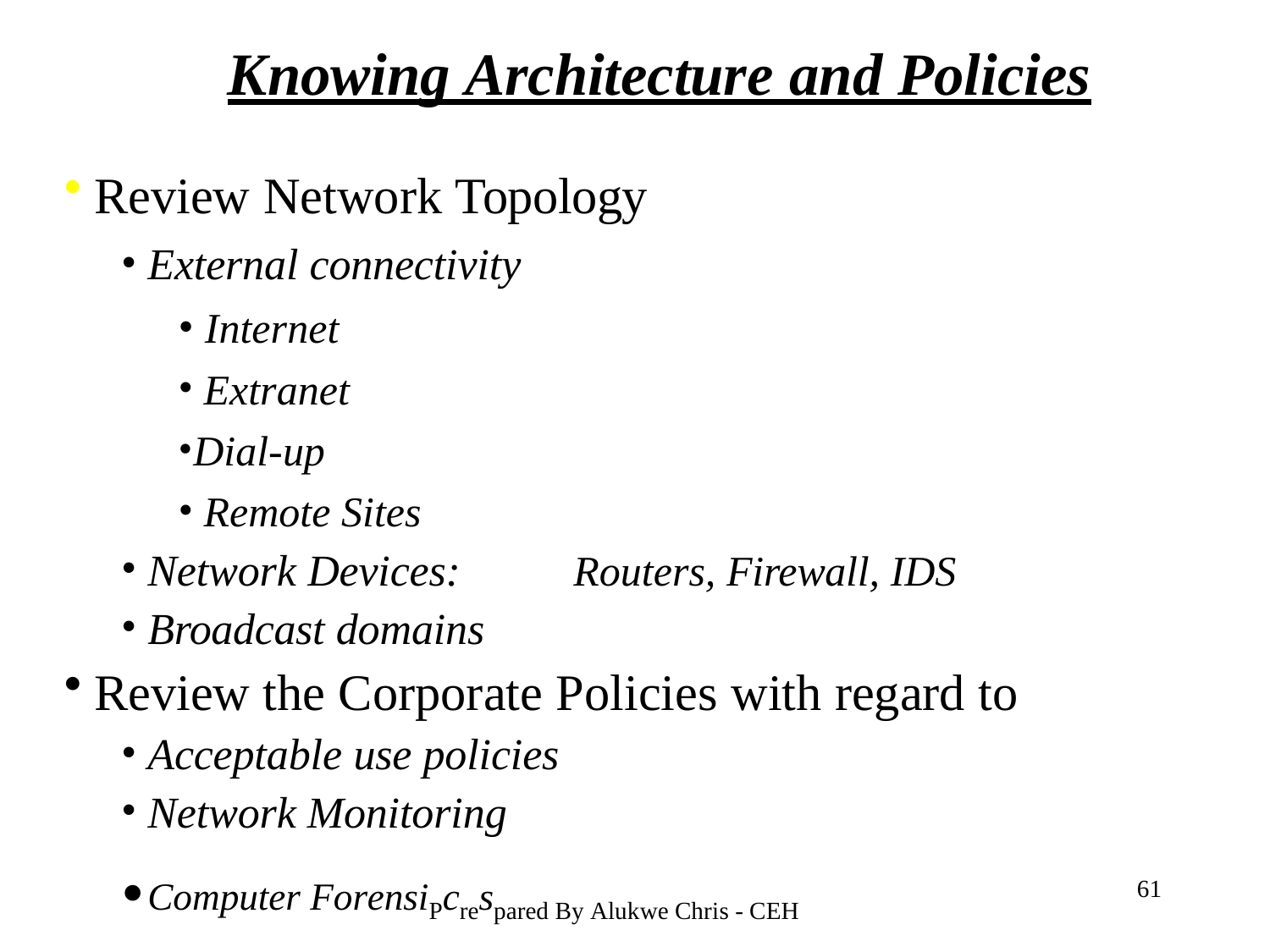

# Knowing Architecture and Policies
Review Network Topology
External connectivity
Internet
Extranet
Dial-up
Remote Sites
Network Devices:	Routers, Firewall, IDS
Broadcast domains
Review the Corporate Policies with regard to
Acceptable use policies
Network Monitoring
Computer ForensiPcrespared By Alukwe Chris - CEH
61